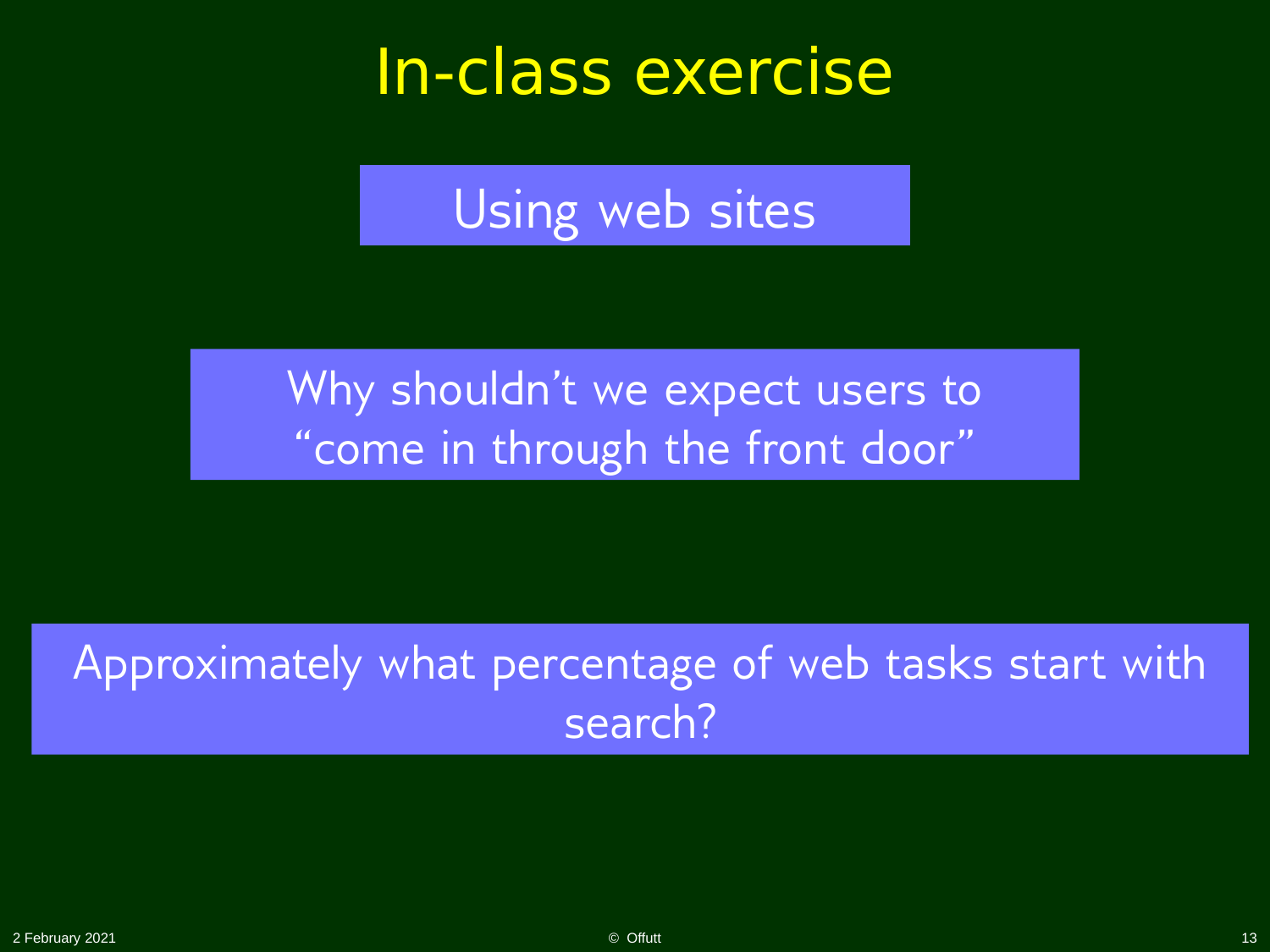

# In-class exercise
Using web sites
Why shouldn’t we expect users to
“come in through the front door”
Approximately what percentage of web tasks start with search?
2 February 2021
©  Offutt
13